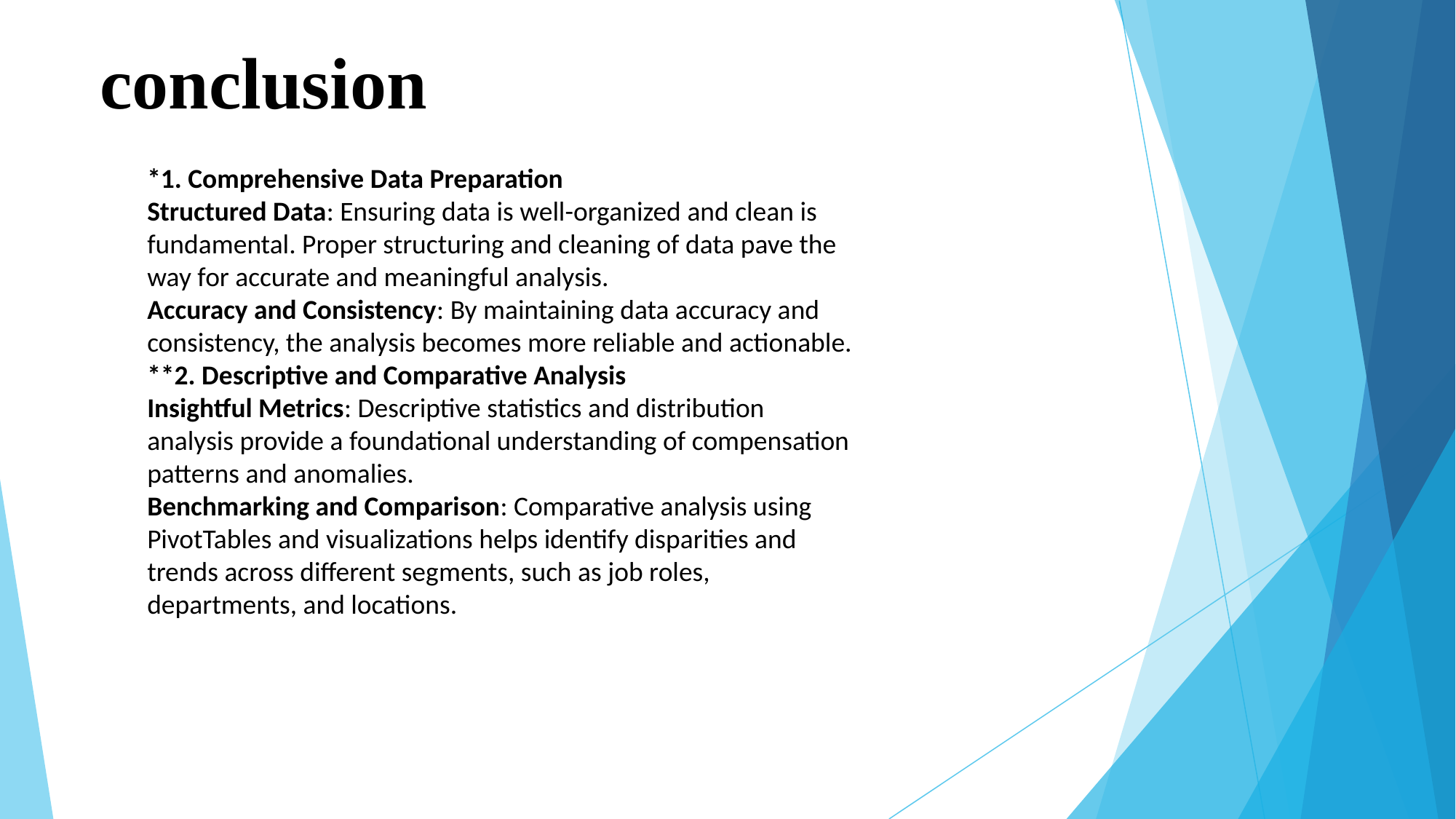

# conclusion
*1. Comprehensive Data Preparation
Structured Data: Ensuring data is well-organized and clean is fundamental. Proper structuring and cleaning of data pave the way for accurate and meaningful analysis.
Accuracy and Consistency: By maintaining data accuracy and consistency, the analysis becomes more reliable and actionable.
**2. Descriptive and Comparative Analysis
Insightful Metrics: Descriptive statistics and distribution analysis provide a foundational understanding of compensation patterns and anomalies.
Benchmarking and Comparison: Comparative analysis using PivotTables and visualizations helps identify disparities and trends across different segments, such as job roles, departments, and locations.